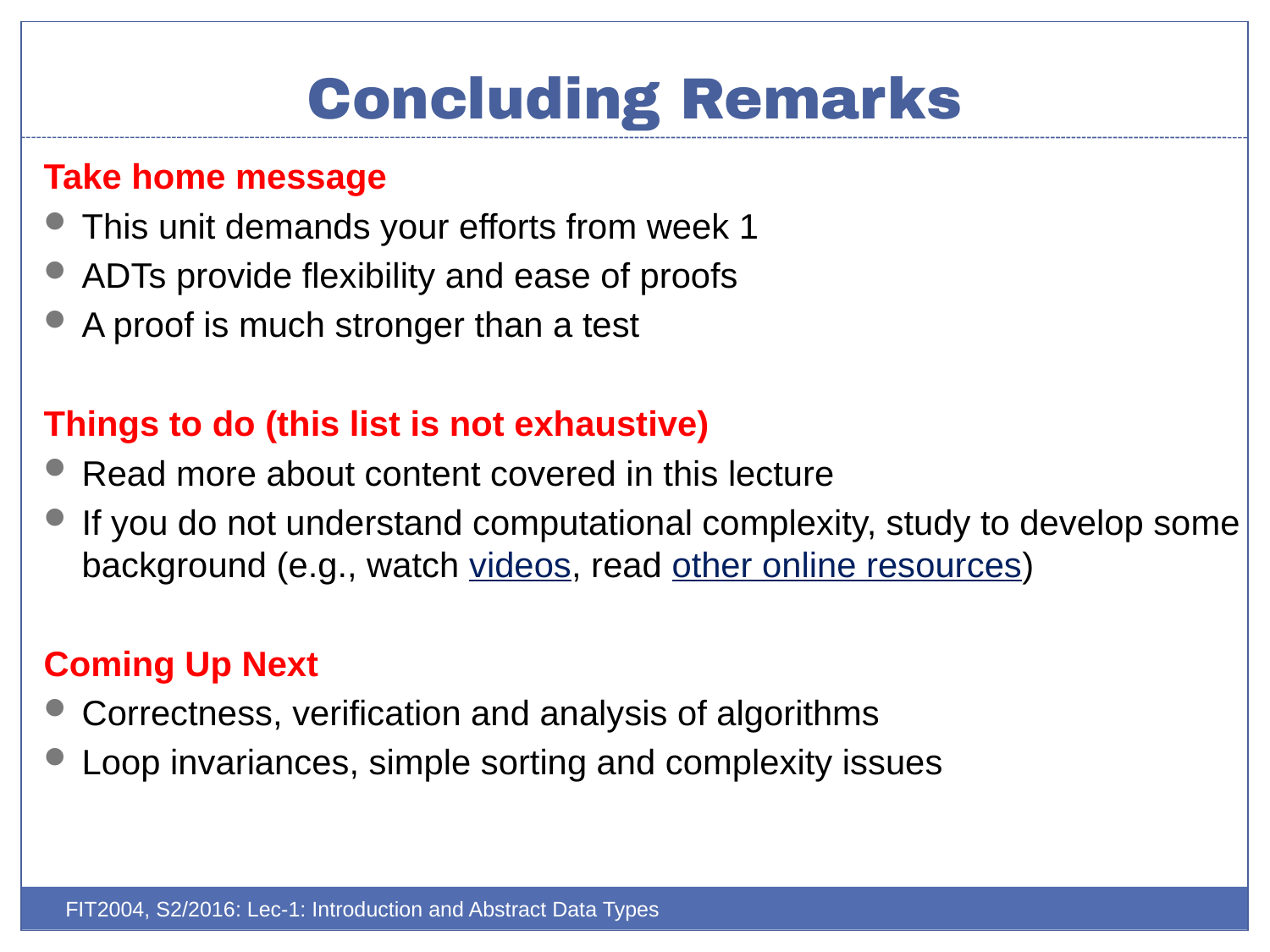

# Concluding Remarks
Take home message
This unit demands your efforts from week 1
ADTs provide flexibility and ease of proofs
A proof is much stronger than a test

Things to do (this list is not exhaustive)
Read more about content covered in this lecture
If you do not understand computational complexity, study to develop some background (e.g., watch videos, read other online resources)

Coming Up Next
Correctness, verification and analysis of algorithms
Loop invariances, simple sorting and complexity issues
FIT2004, S2/2016: Lec-1: Introduction and Abstract Data Types